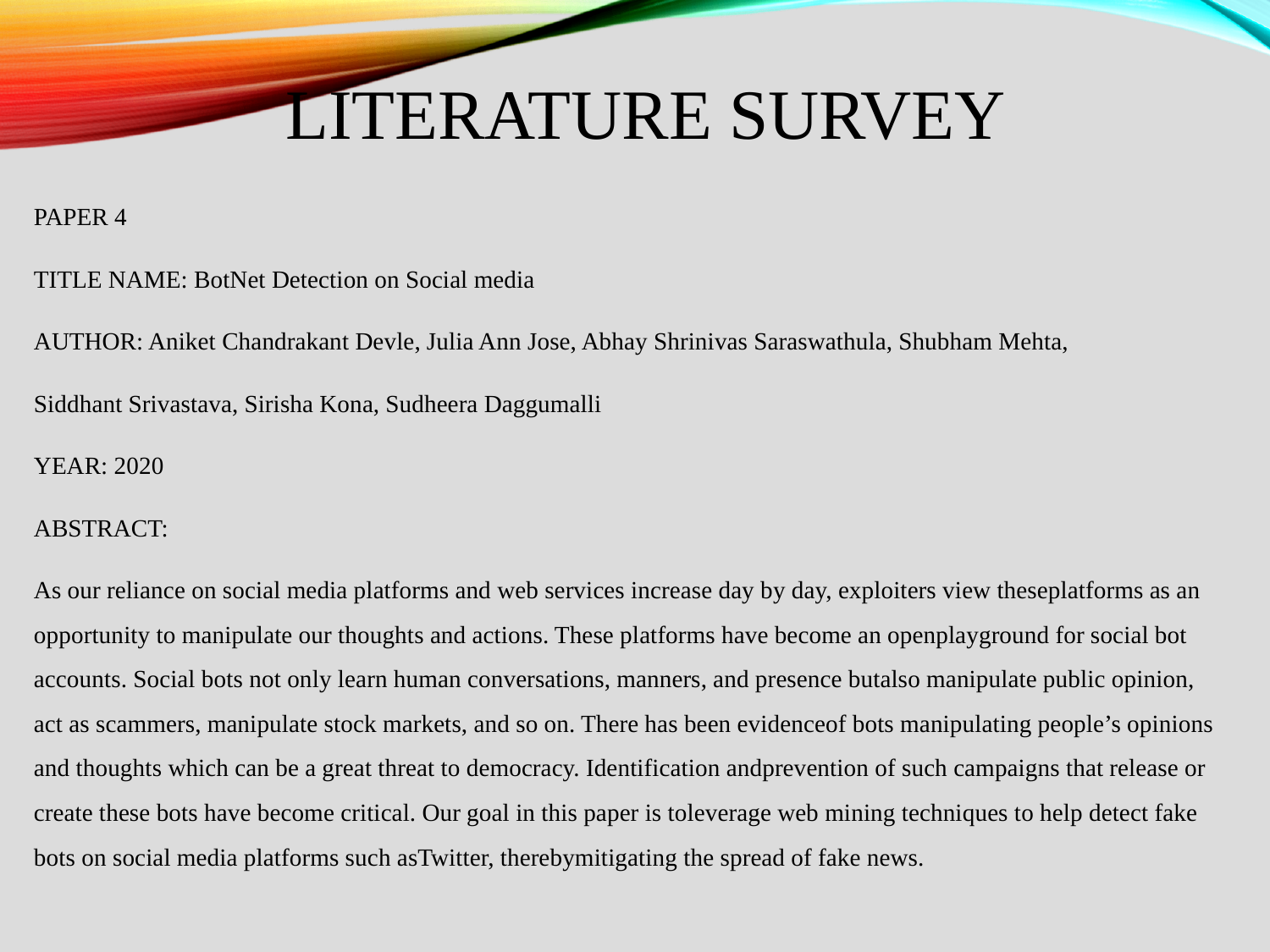

# LITERATURE SURVEY
PAPER 4
TITLE NAME: BotNet Detection on Social media
AUTHOR: Aniket Chandrakant Devle, Julia Ann Jose, Abhay Shrinivas Saraswathula, Shubham Mehta,
Siddhant Srivastava, Sirisha Kona, Sudheera Daggumalli
YEAR: 2020
ABSTRACT:
As our reliance on social media platforms and web services increase day by day, exploiters view theseplatforms as an opportunity to manipulate our thoughts and actions. These platforms have become an openplayground for social bot accounts. Social bots not only learn human conversations, manners, and presence butalso manipulate public opinion, act as scammers, manipulate stock markets, and so on. There has been evidenceof bots manipulating people’s opinions and thoughts which can be a great threat to democracy. Identification andprevention of such campaigns that release or create these bots have become critical. Our goal in this paper is toleverage web mining techniques to help detect fake bots on social media platforms such asTwitter, therebymitigating the spread of fake news.